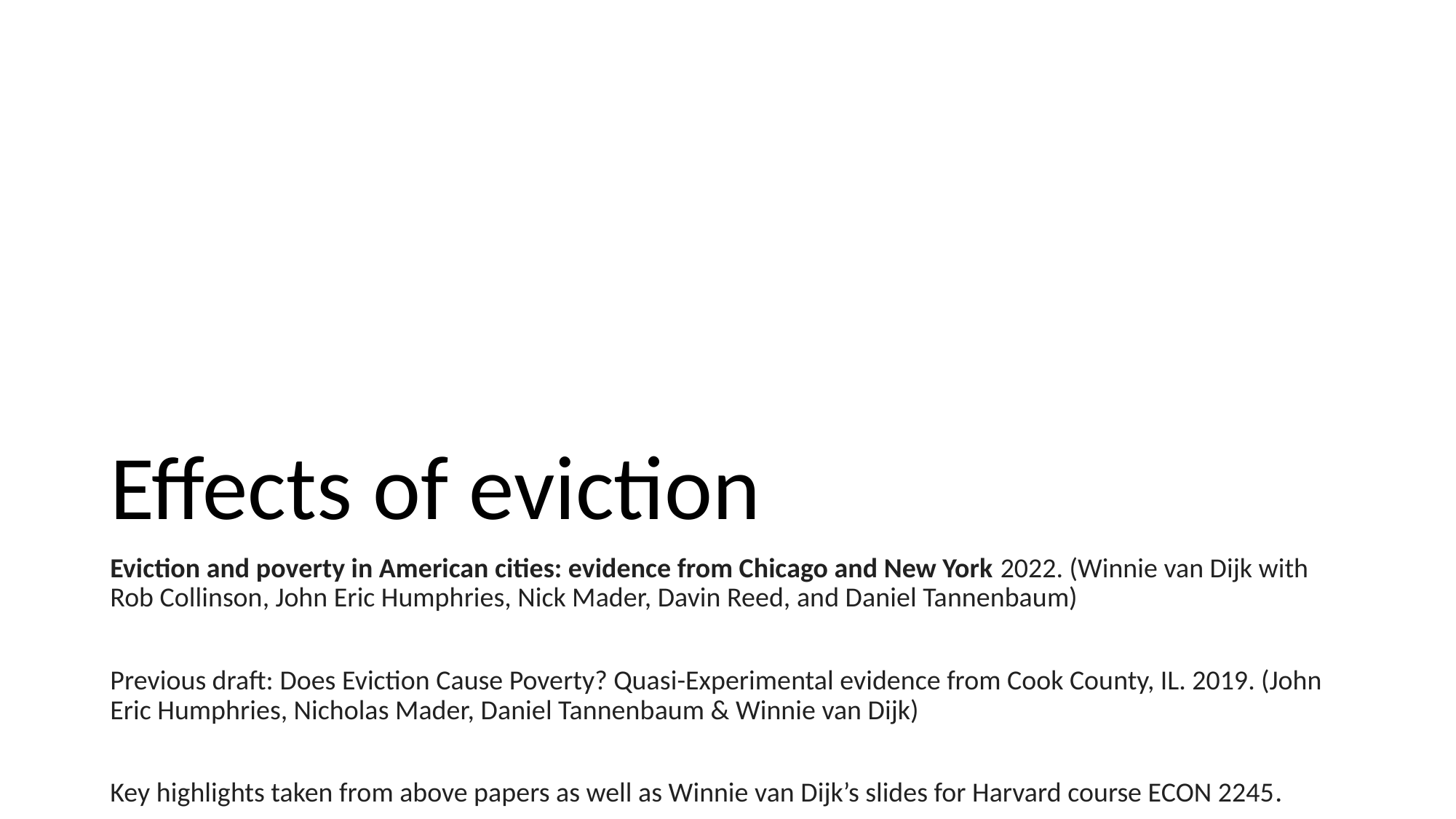

# Effects of eviction
Eviction and poverty in American cities: evidence from Chicago and New York 2022. (Winnie van Dijk with Rob Collinson, John Eric Humphries, Nick Mader, Davin Reed, and Daniel Tannenbaum)

Previous draft: Does Eviction Cause Poverty? Quasi-Experimental evidence from Cook County, IL. 2019. (John Eric Humphries, Nicholas Mader, Daniel Tannenbaum & Winnie van Dijk)

Key highlights taken from above papers as well as Winnie van Dijk’s slides for Harvard course ECON 2245.